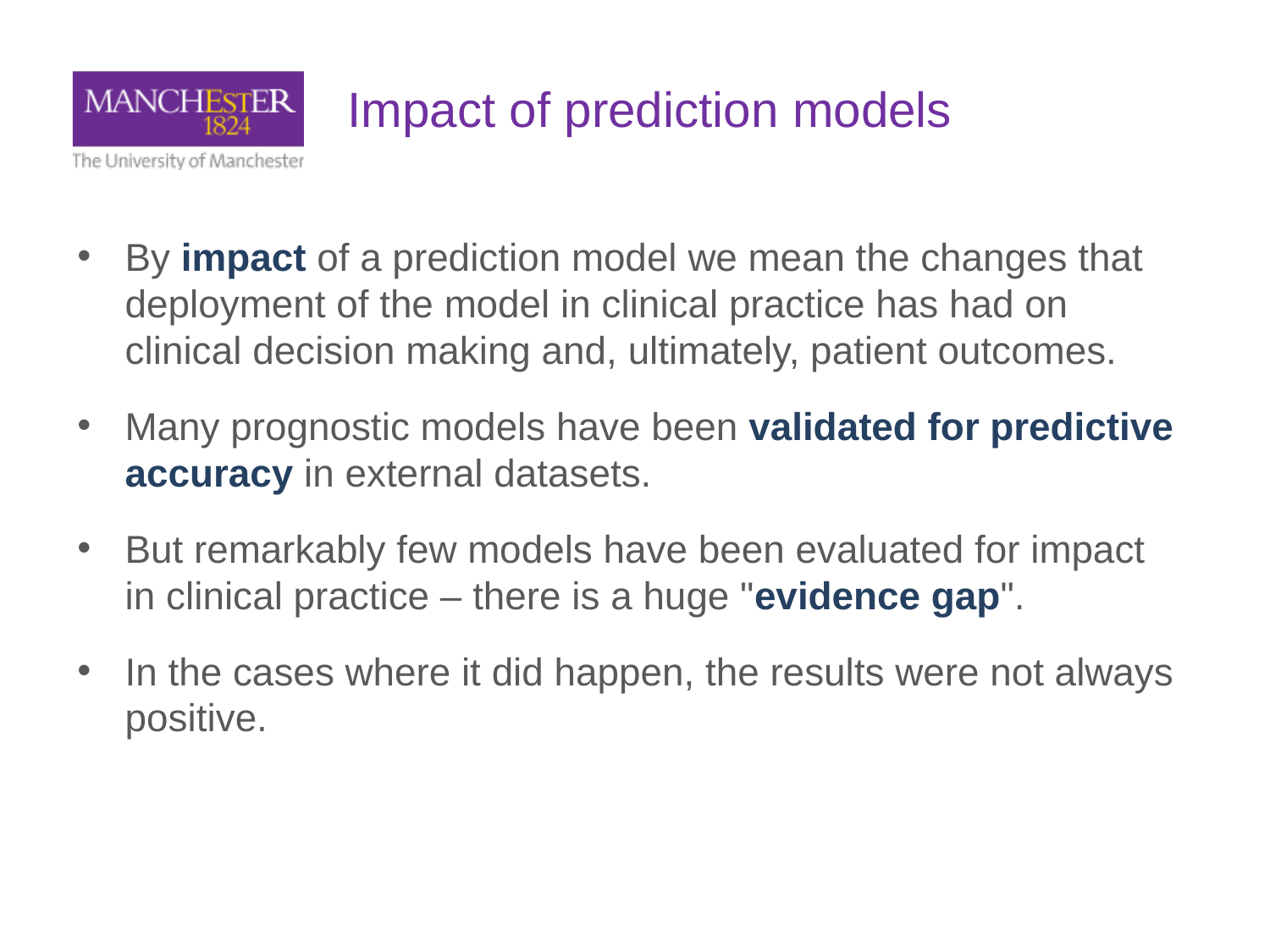

Impact of prediction models
By impact of a prediction model we mean the changes that deployment of the model in clinical practice has had on clinical decision making and, ultimately, patient outcomes.
Many prognostic models have been validated for predictive accuracy in external datasets.
But remarkably few models have been evaluated for impact in clinical practice – there is a huge "evidence gap".
In the cases where it did happen, the results were not always positive.